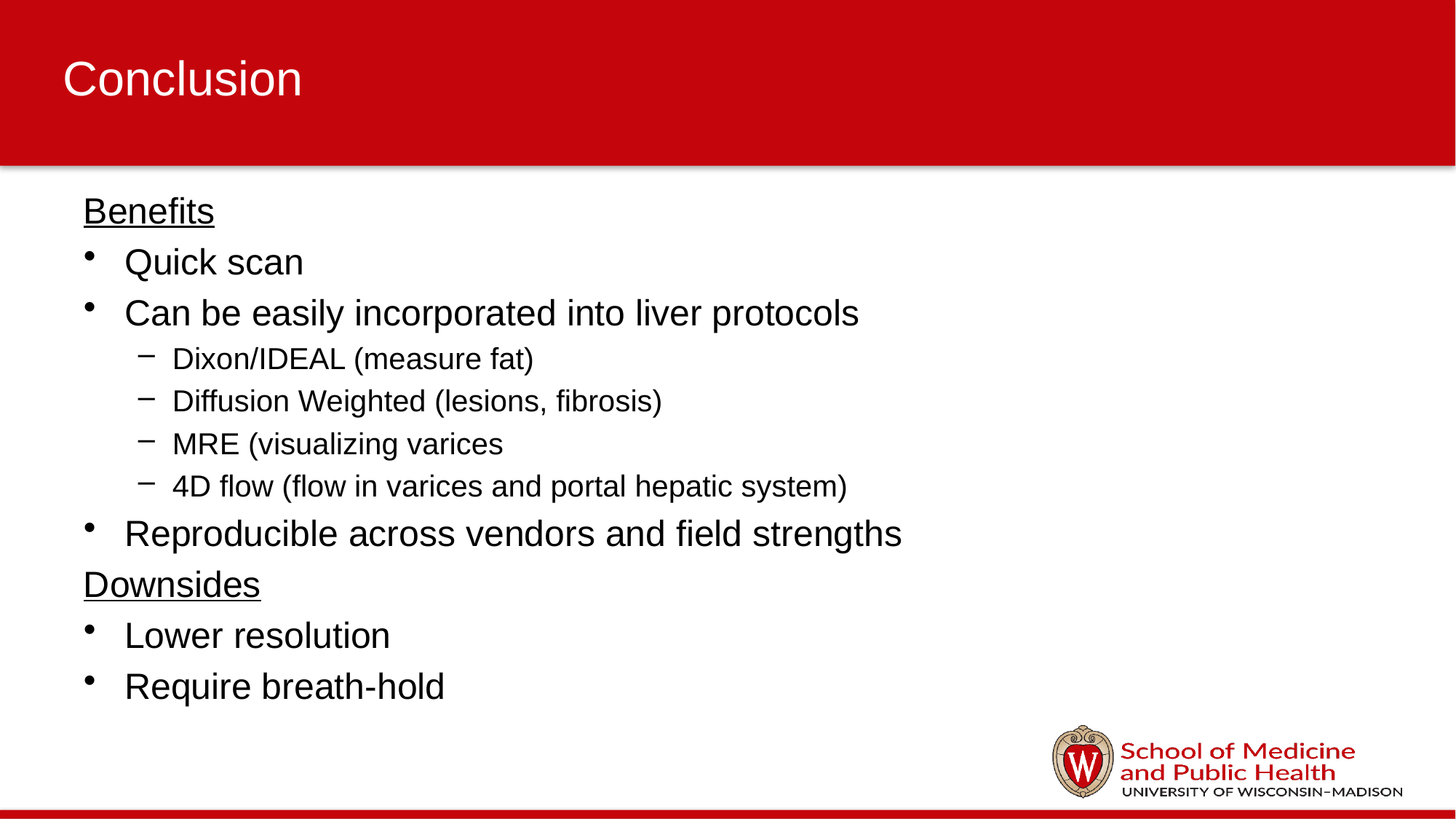

# Conclusion
Benefits
Quick scan
Can be easily incorporated into liver protocols
Dixon/IDEAL (measure fat)
Diffusion Weighted (lesions, fibrosis)
MRE (visualizing varices
4D flow (flow in varices and portal hepatic system)
Reproducible across vendors and field strengths
Downsides
Lower resolution
Require breath-hold